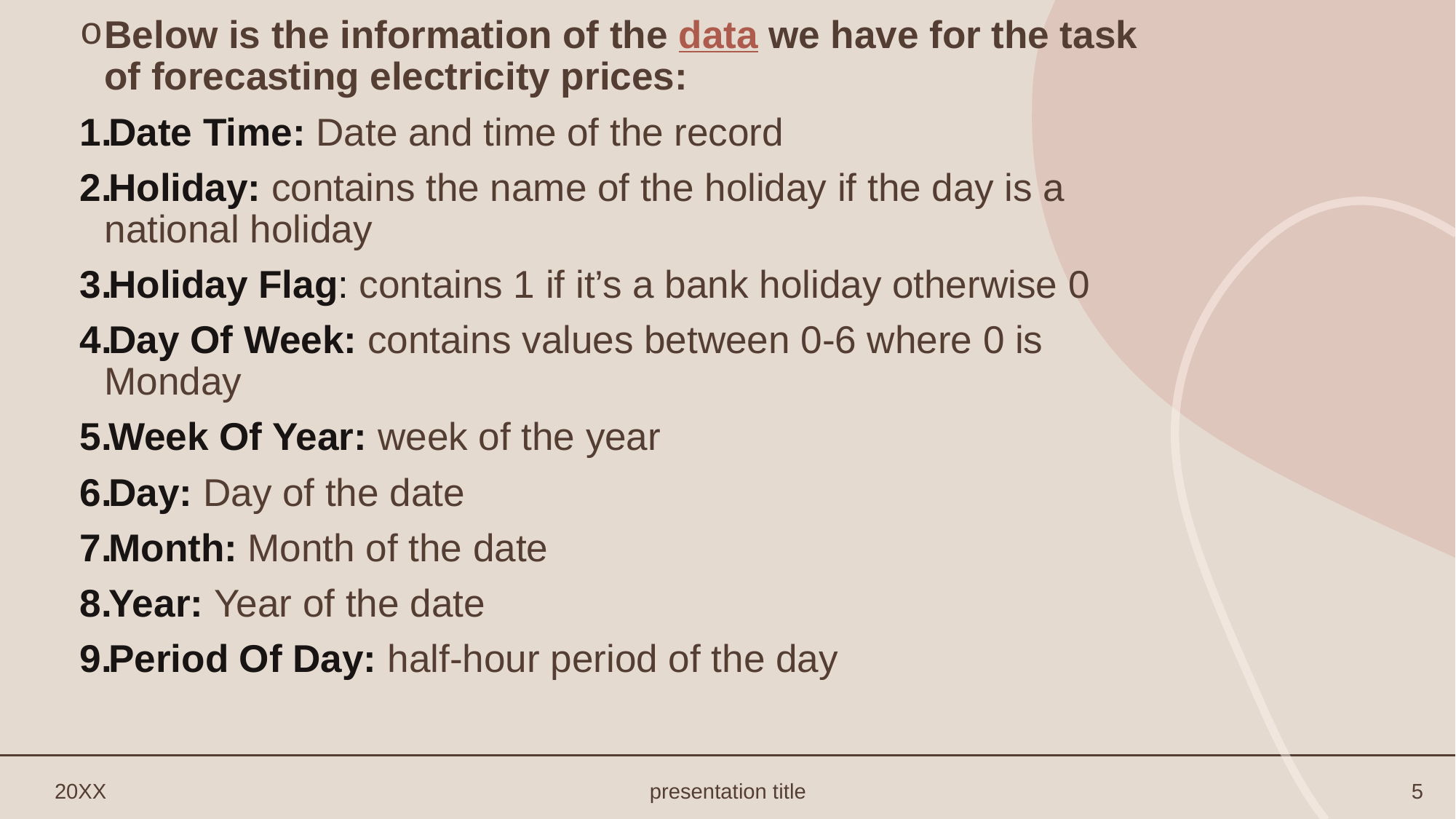

Below is the information of the data we have for the task of forecasting electricity prices:
Date Time: Date and time of the record
Holiday: contains the name of the holiday if the day is a national holiday
Holiday Flag: contains 1 if it’s a bank holiday otherwise 0
Day Of Week: contains values between 0-6 where 0 is Monday
Week Of Year: week of the year
Day: Day of the date
Month: Month of the date
Year: Year of the date
Period Of Day: half-hour period of the day
20XX
presentation title
5